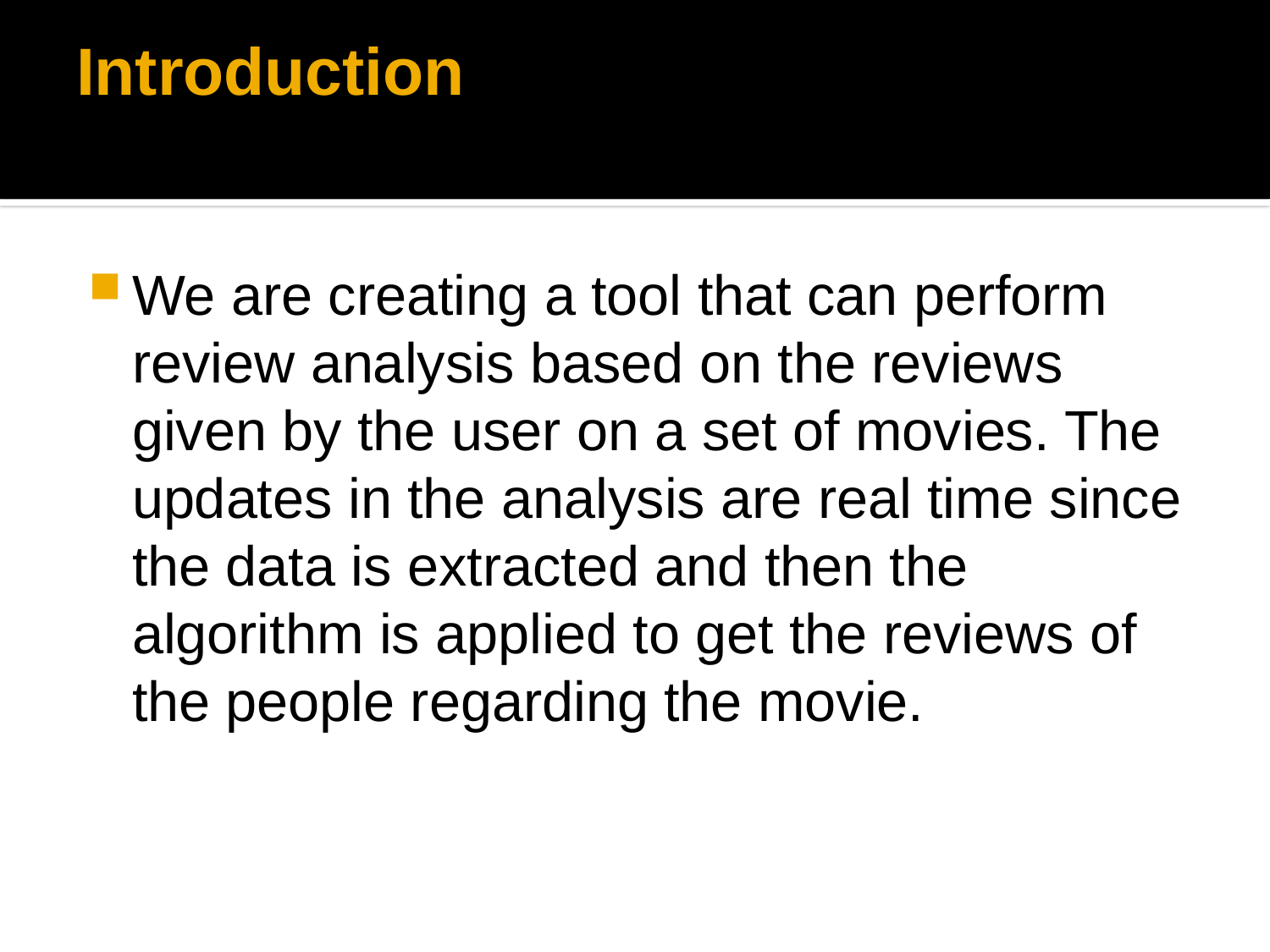

# Introduction
We are creating a tool that can perform review analysis based on the reviews given by the user on a set of movies. The updates in the analysis are real time since the data is extracted and then the algorithm is applied to get the reviews of the people regarding the movie.